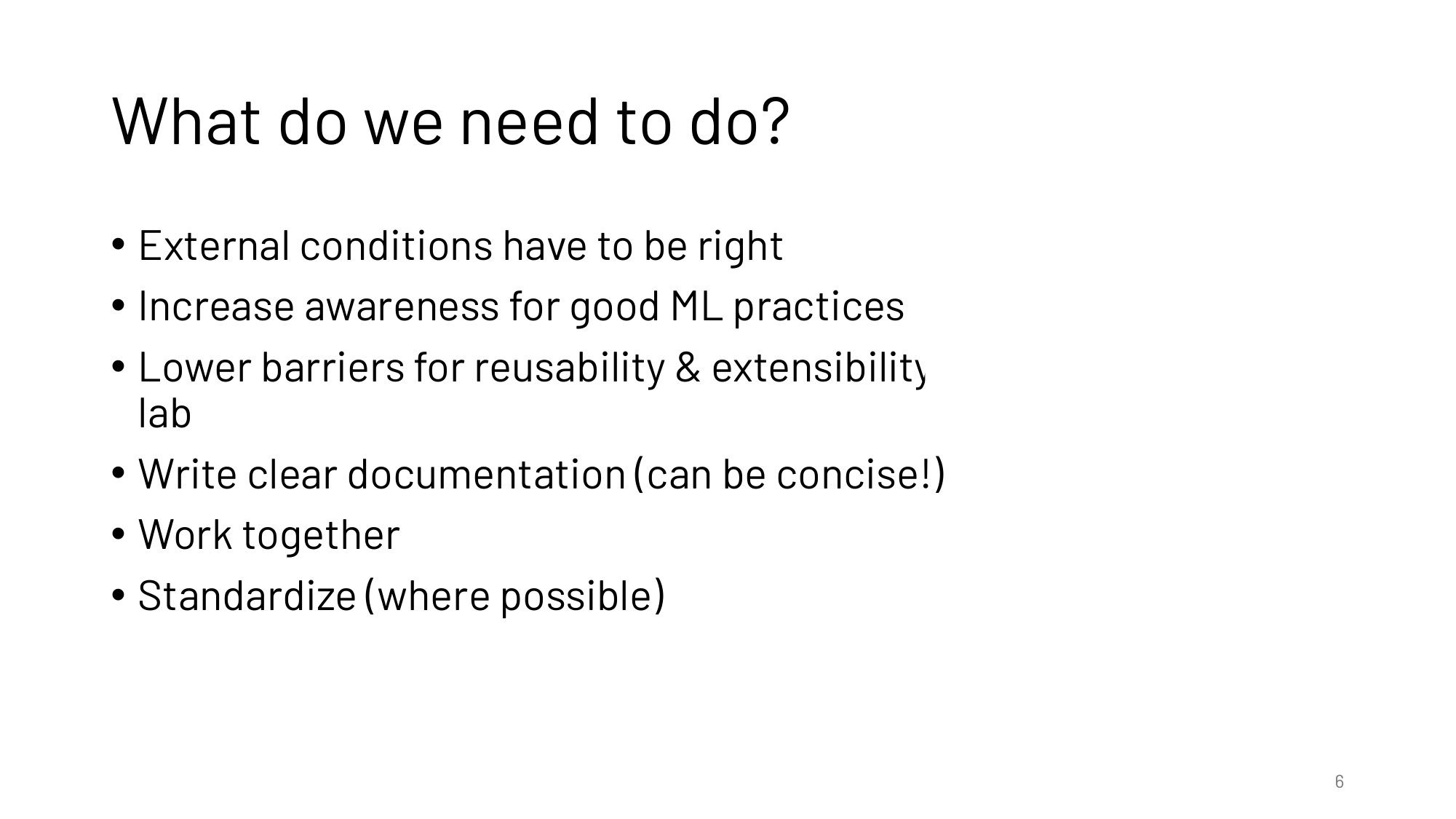

# What do we need to do?
External conditions have to be right
Increase awareness for good ML practices
Lower barriers for reusability & extensibility → shared code in a lab
Write clear documentation (can be concise!)
Work together
Standardize (where possible)

6